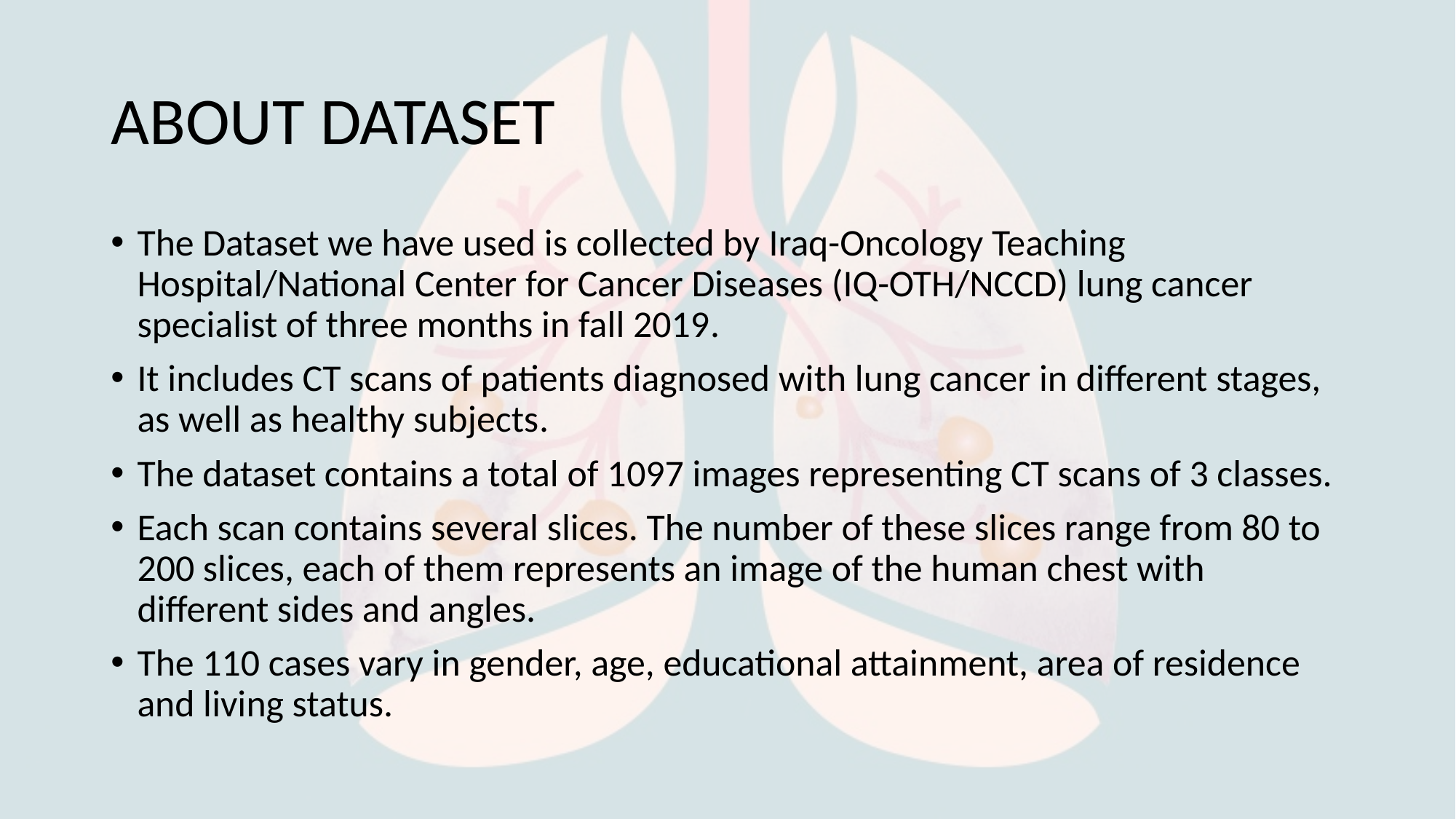

# ABOUT DATASET
The Dataset we have used is collected by Iraq-Oncology Teaching Hospital/National Center for Cancer Diseases (IQ-OTH/NCCD) lung cancer specialist of three months in fall 2019.
It includes CT scans of patients diagnosed with lung cancer in different stages, as well as healthy subjects.
The dataset contains a total of 1097 images representing CT scans of 3 classes.
Each scan contains several slices. The number of these slices range from 80 to 200 slices, each of them represents an image of the human chest with different sides and angles.
The 110 cases vary in gender, age, educational attainment, area of residence and living status.